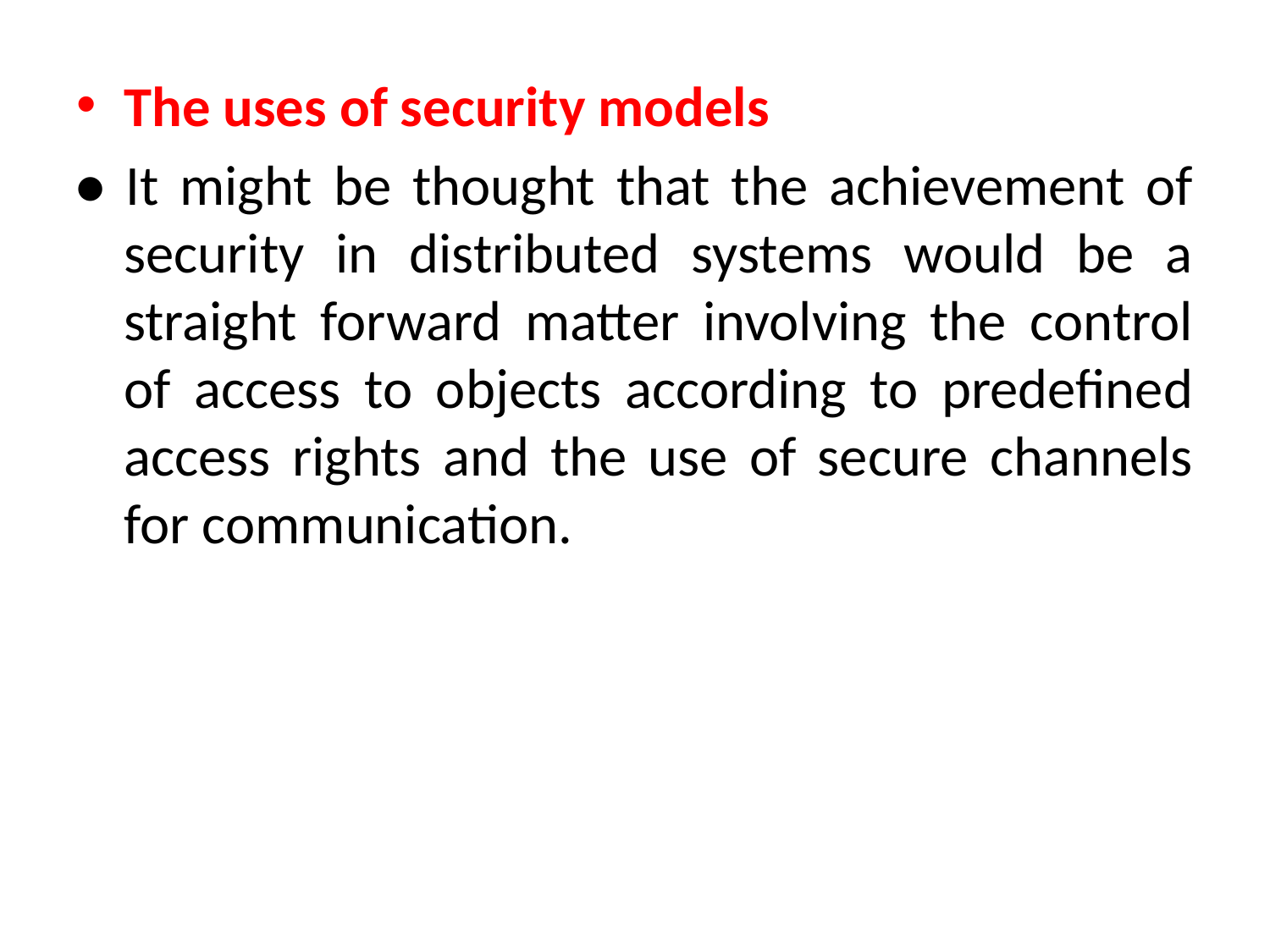

The uses of security models
• It might be thought that the achievement of security in distributed systems would be a straight forward matter involving the control of access to objects according to predefined access rights and the use of secure channels for communication.